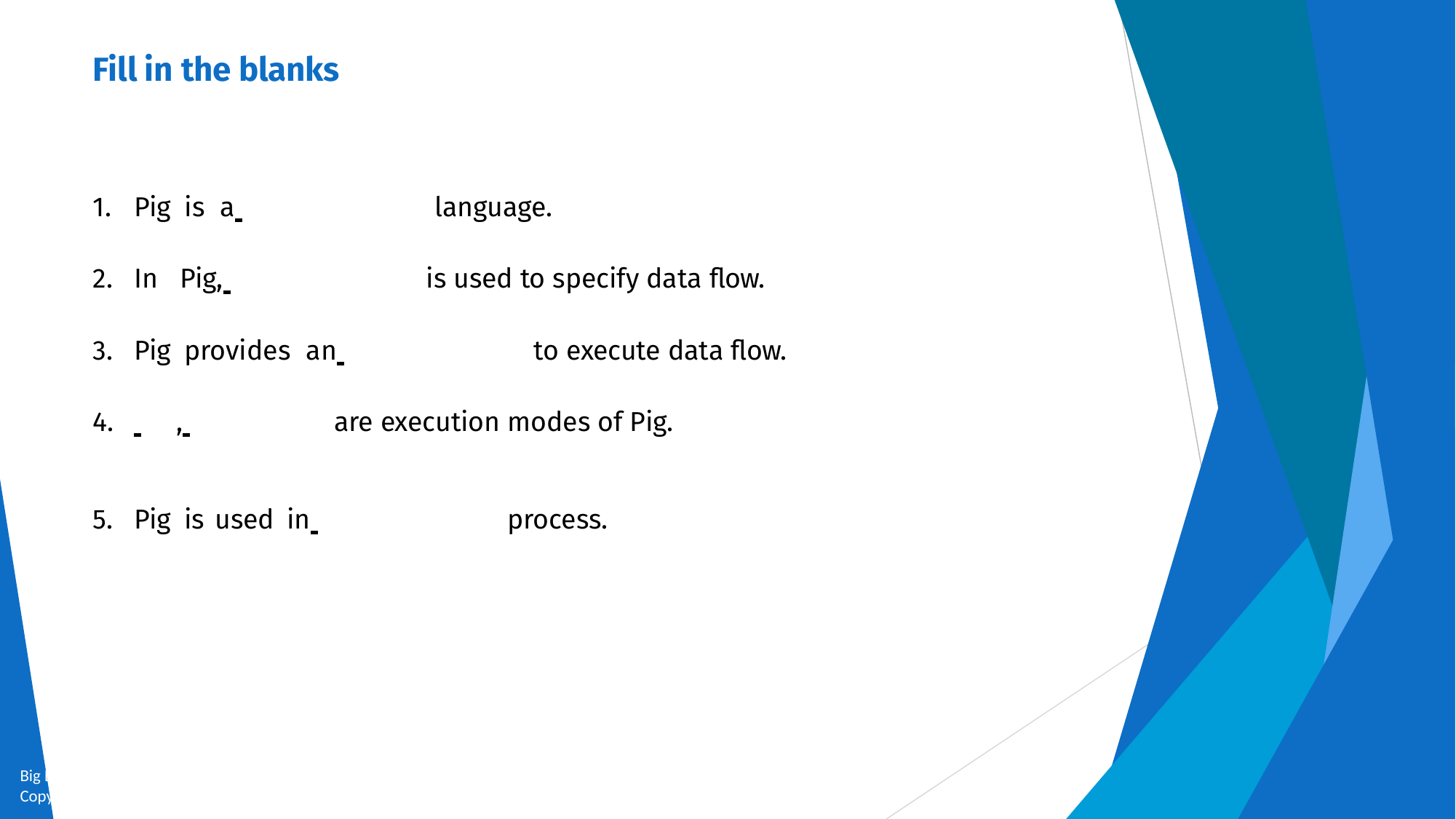

# Fill in the blanks
Pig  is a 	language.

In  Pig, 	is used to specify data flow.

Pig  provides an 	to execute data flow.

 	, 	are execution modes of Pig.

Pig  is used in 	process.
Big Data and Analytics by Seema Acharya and Subhashini Chellappan
Copyright 2015, WILEY INDIA PVT. LTD.